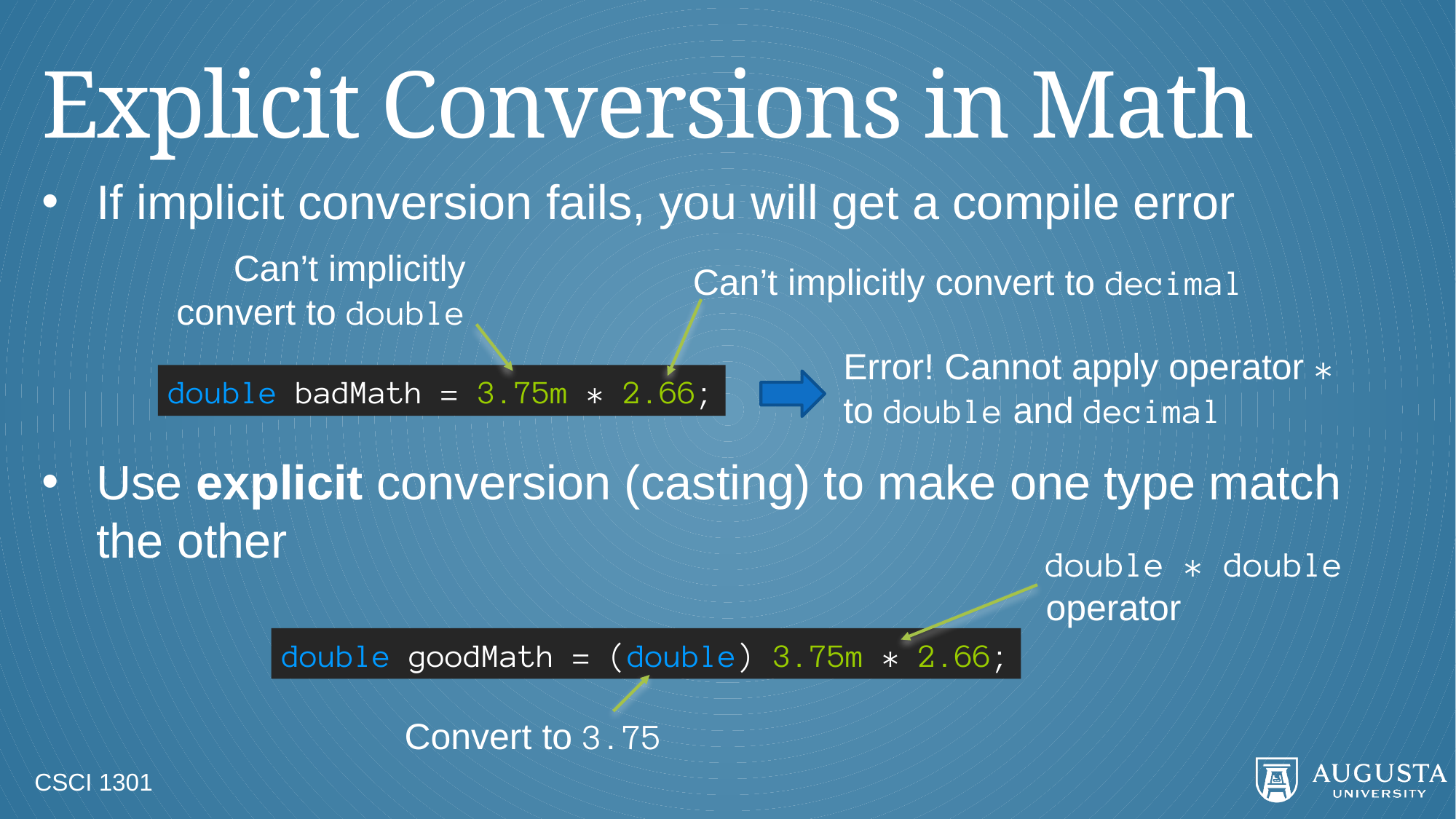

# Explicit Conversions in Math
If implicit conversion fails, you will get a compile error

Use explicit conversion (casting) to make one type match the other
Can’t implicitly convert to double
Can’t implicitly convert to decimal
Error! Cannot apply operator * to double and decimal
double badMath = 3.75m * 2.66;

double * double operator
double goodMath = (double) 3.75m * 2.66;
Convert to 3.75
CSCI 1301